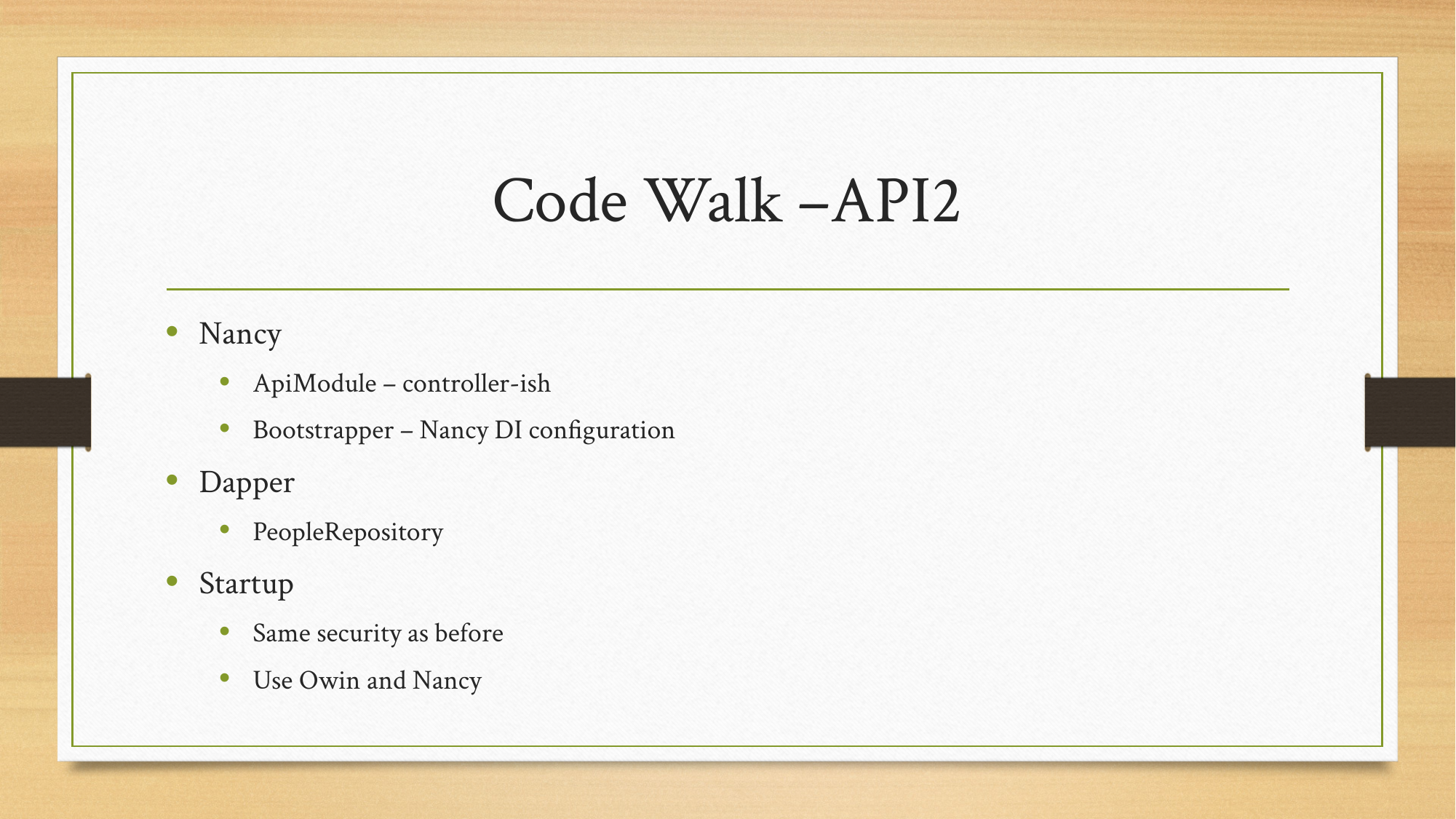

# Code Walk –API2
Nancy
ApiModule – controller-ish
Bootstrapper – Nancy DI configuration
Dapper
PeopleRepository
Startup
Same security as before
Use Owin and Nancy